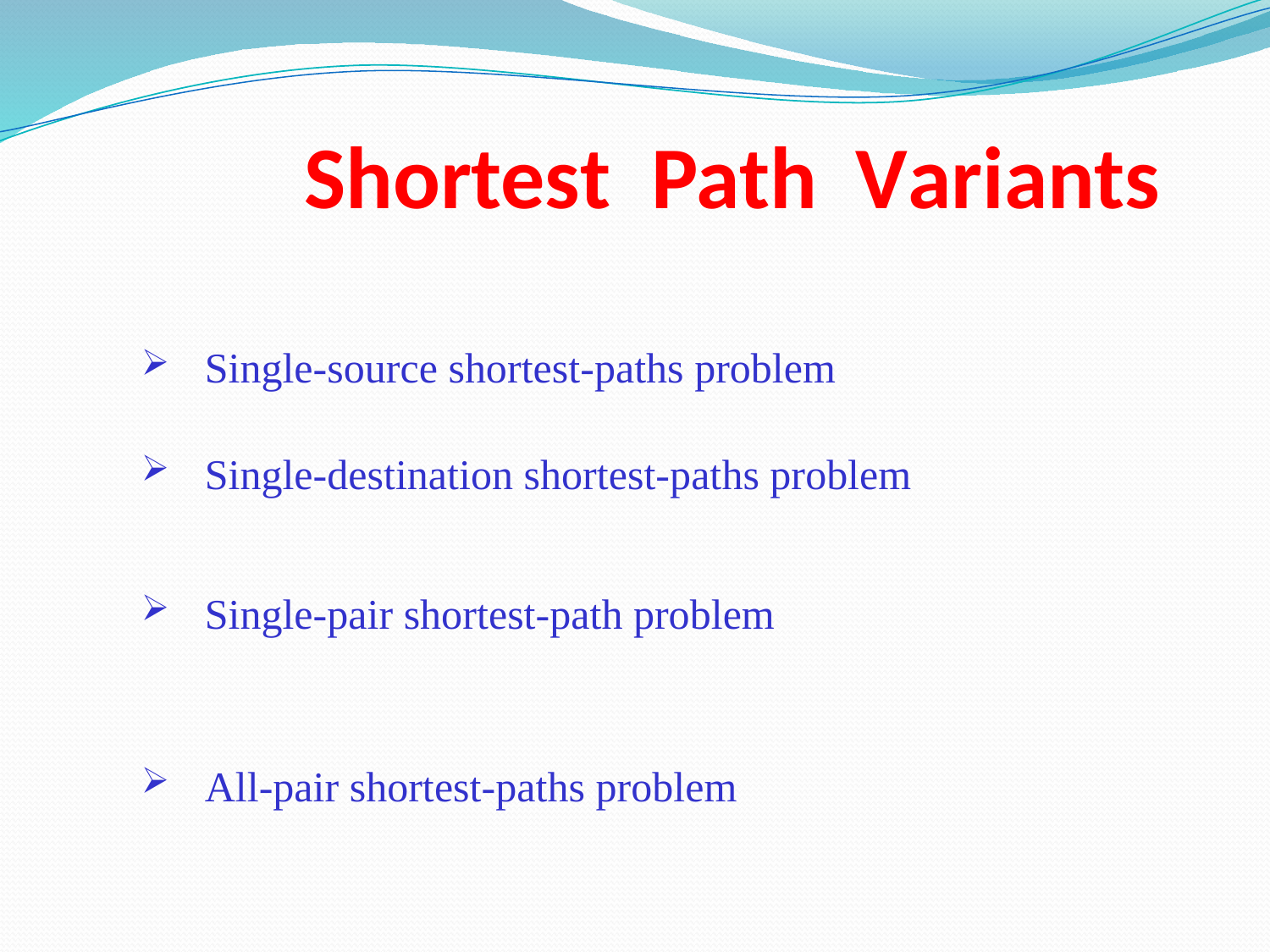

# Shortest  Path  Variants

Single-source shortest-paths problem

Single-destination shortest-paths problem

Single-pair shortest-path problem

All-pair shortest-paths problem